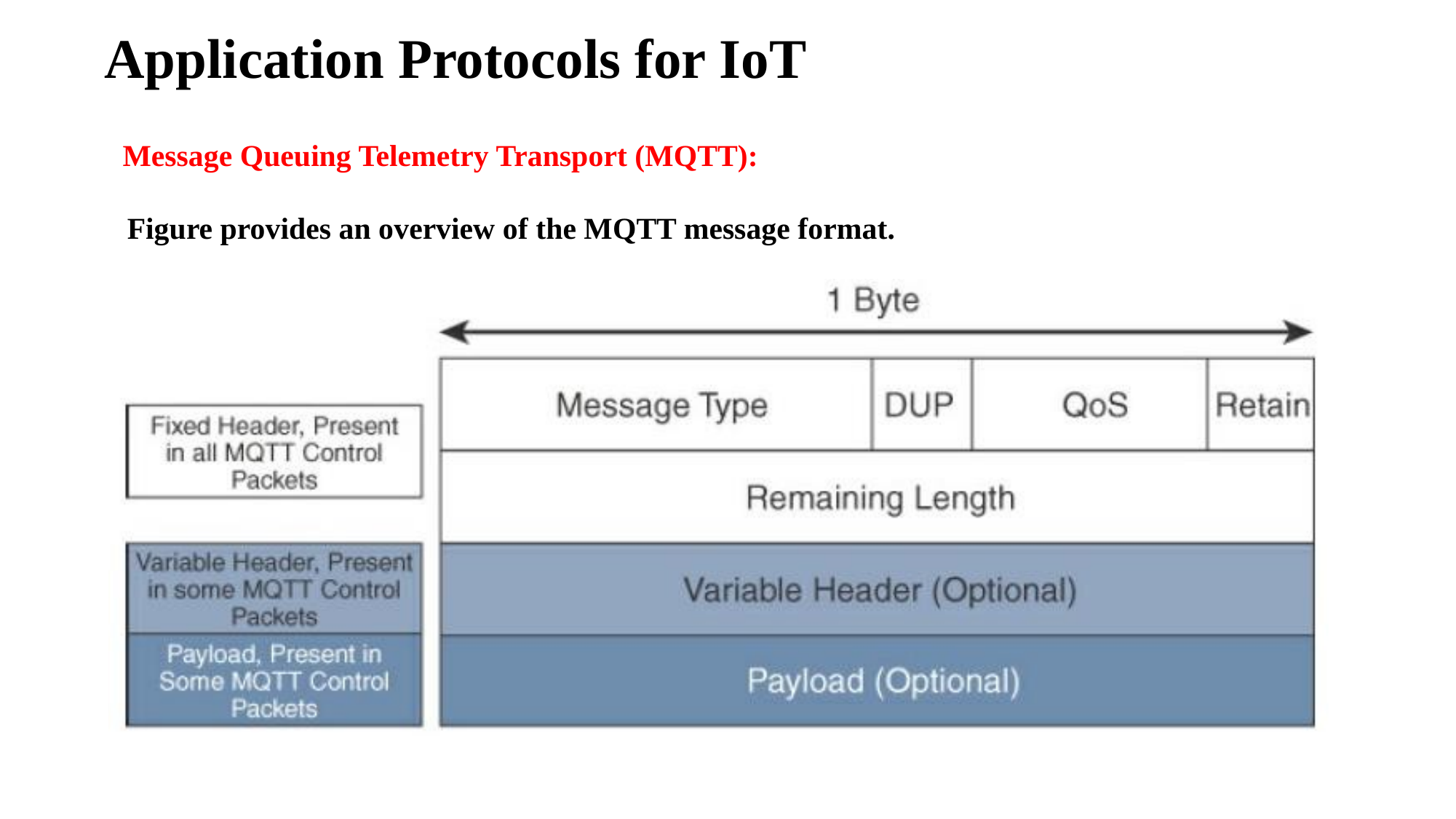

# Application Protocols for IoT
Message Queuing Telemetry Transport (MQTT):
Figure provides an overview of the MQTT message format.